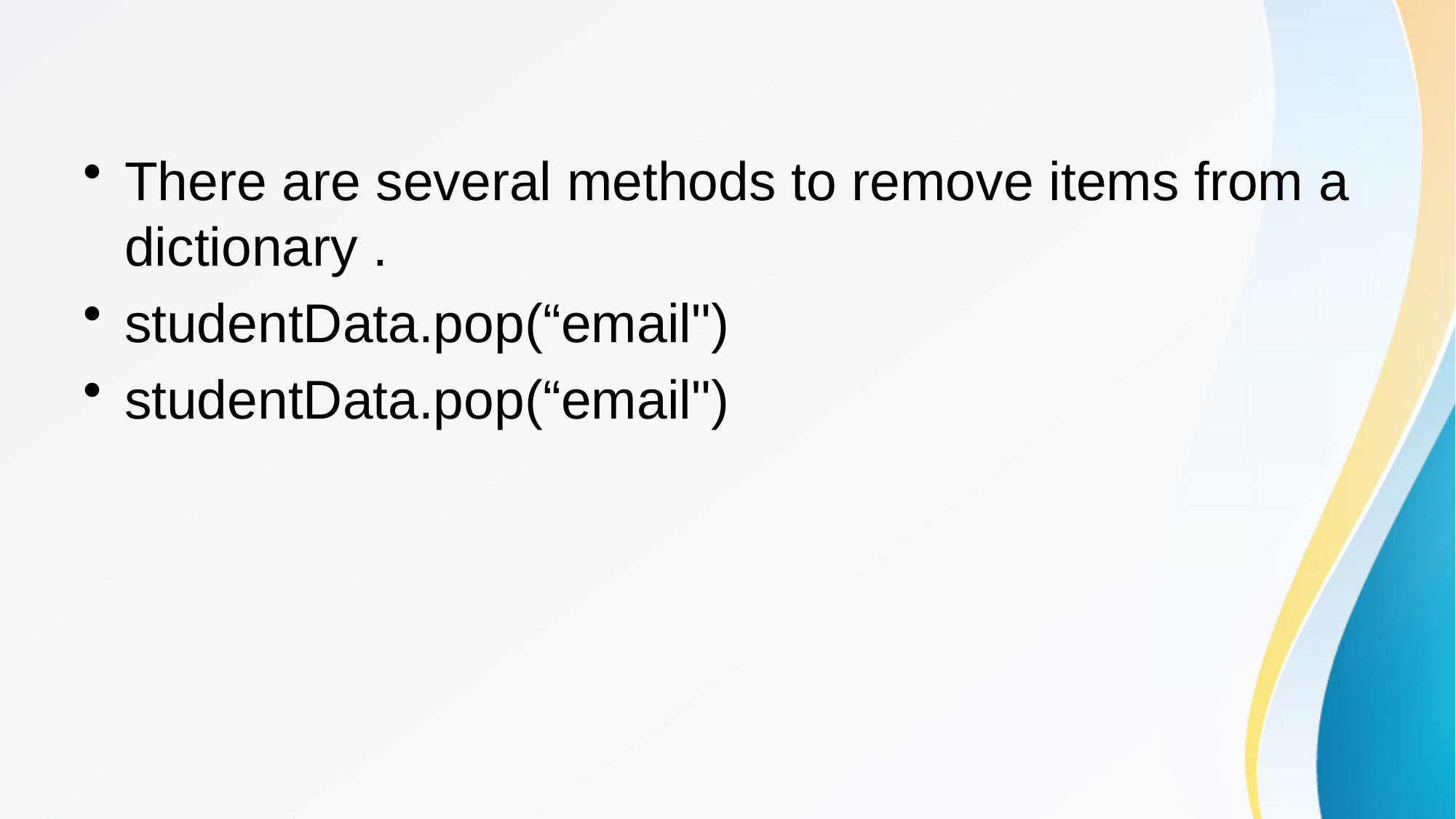

#
There are several methods to remove items from a dictionary .
studentData.pop(“email")
studentData.pop(“email")